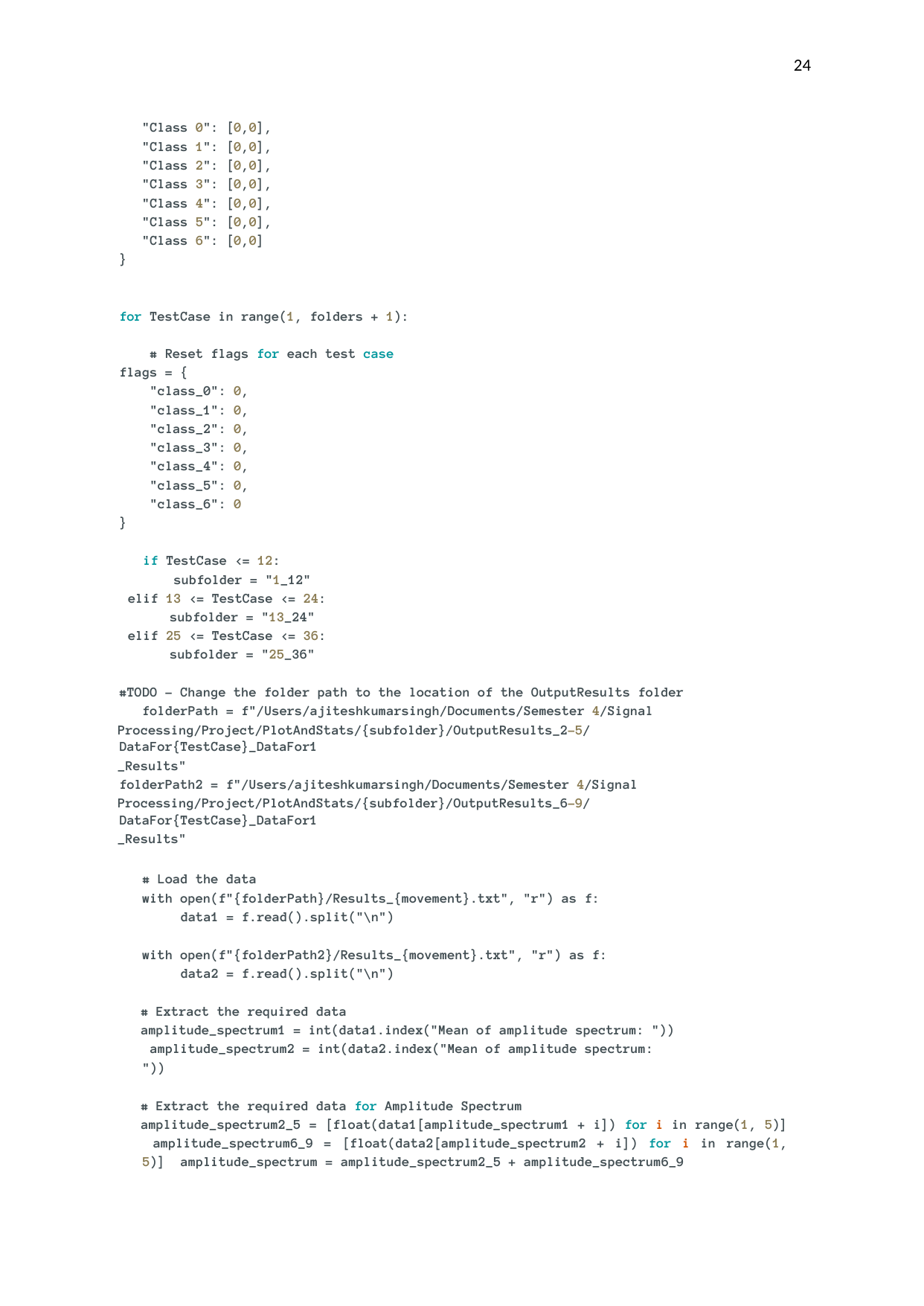

24
"Class 0": [0,0],
"Class 1": [0,0],
"Class 2": [0,0],
"Class 3": [0,0],
"Class 4": [0,0],
"Class 5": [0,0],
"Class 6": [0,0]
}

for TestCase in range(1, folders + 1):  # Reset flags for each test case
flags = {
"class_0": 0,
"class_1": 0,
"class_2": 0,
"class_3": 0,
"class_4": 0,
"class_5": 0,
"class_6": 0
}

if TestCase <= 12:
subfolder = "1_12"
elif 13 <= TestCase <= 24:  subfolder = "13_24"
elif 25 <= TestCase <= 36:  subfolder = "25_36"

#TODO - Change the folder path to the location of the OutputResults folder  folderPath = f"/Users/ajiteshkumarsingh/Documents/Semester 4/Signal
Processing/Project/PlotAndStats/{subfolder}/OutputResults_2-5/DataFor{TestCase}_DataFor1
_Results"
folderPath2 = f"/Users/ajiteshkumarsingh/Documents/Semester 4/Signal
Processing/Project/PlotAndStats/{subfolder}/OutputResults_6-9/DataFor{TestCase}_DataFor1
_Results"
# Load the data
with open(f"{folderPath}/Results_{movement}.txt", "r") as f:  data1 = f.read().split("\n")

with open(f"{folderPath2}/Results_{movement}.txt", "r") as f:  data2 = f.read().split("\n")

# Extract the required data
amplitude_spectrum1 = int(data1.index("Mean of amplitude spectrum: "))  amplitude_spectrum2 = int(data2.index("Mean of amplitude spectrum: "))

# Extract the required data for Amplitude Spectrum
amplitude_spectrum2_5 = [float(data1[amplitude_spectrum1 + i]) for i in range(1, 5)]  amplitude_spectrum6_9 = [float(data2[amplitude_spectrum2 + i]) for i in range(1, 5)]  amplitude_spectrum = amplitude_spectrum2_5 + amplitude_spectrum6_9